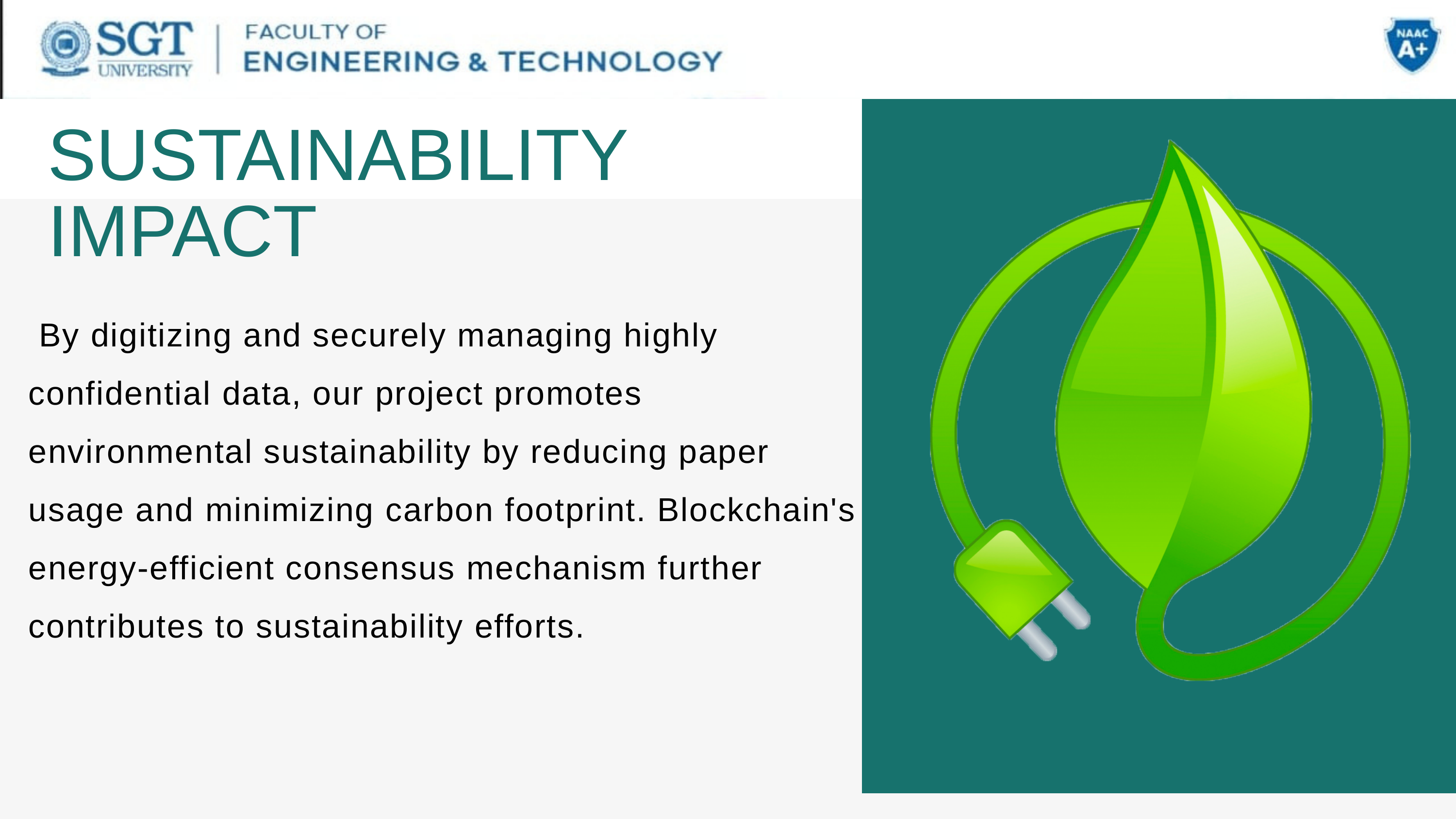

Thynk Unlimited
SUSTAINABILITY IMPACT

 By digitizing and securely managing highly confidential data, our project promotes environmental sustainability by reducing paper usage and minimizing carbon footprint. Blockchain's energy-efficient consensus mechanism further contributes to sustainability efforts.